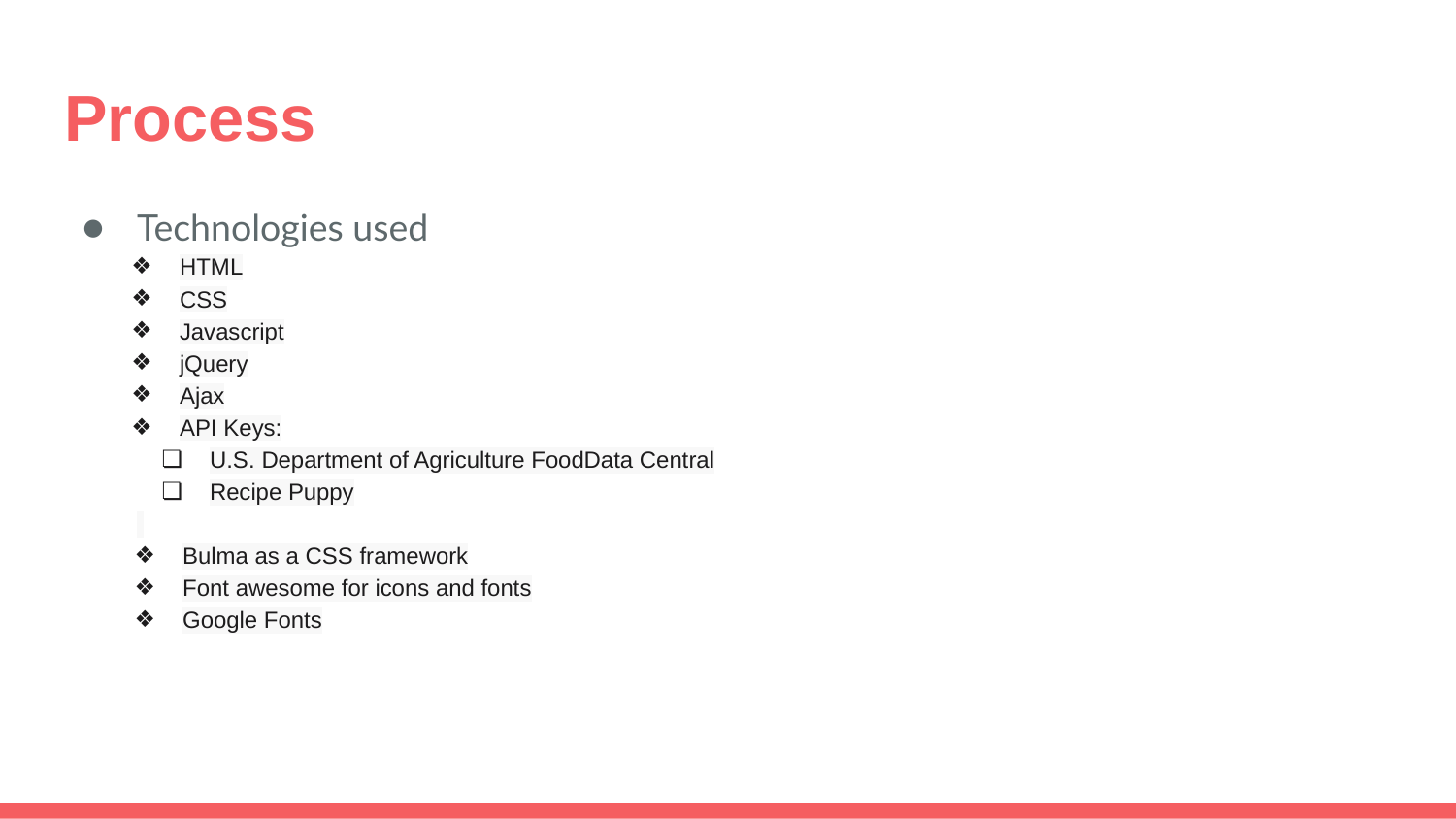

# Process
Technologies used
HTML
CSS
Javascript
jQuery
Ajax
API Keys:
U.S. Department of Agriculture FoodData Central
Recipe Puppy

Bulma as a CSS framework
Font awesome for icons and fonts
Google Fonts